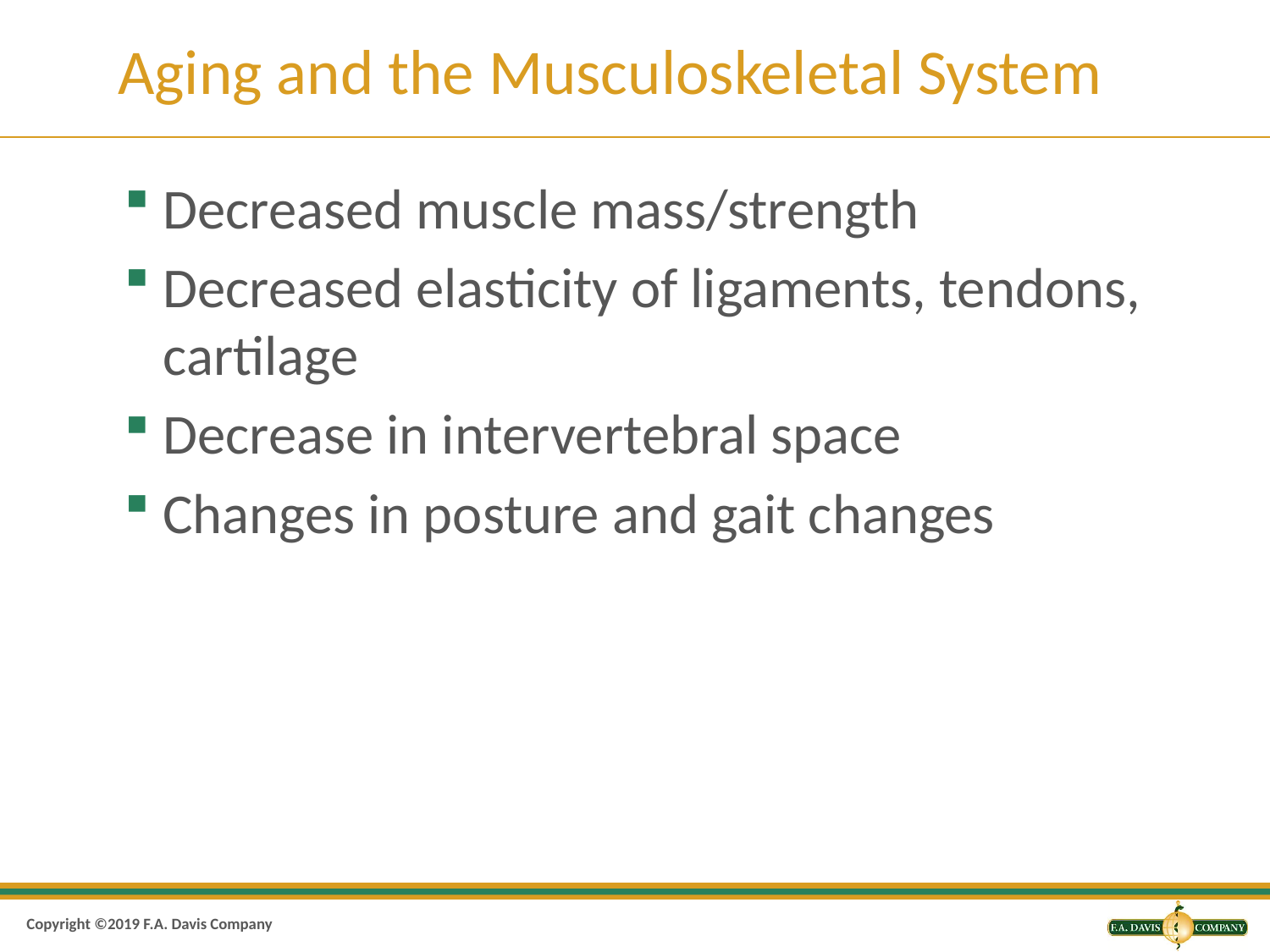

# Aging and the Musculoskeletal System
Decreased muscle mass/strength
Decreased elasticity of ligaments, tendons, cartilage
Decrease in intervertebral space
Changes in posture and gait changes